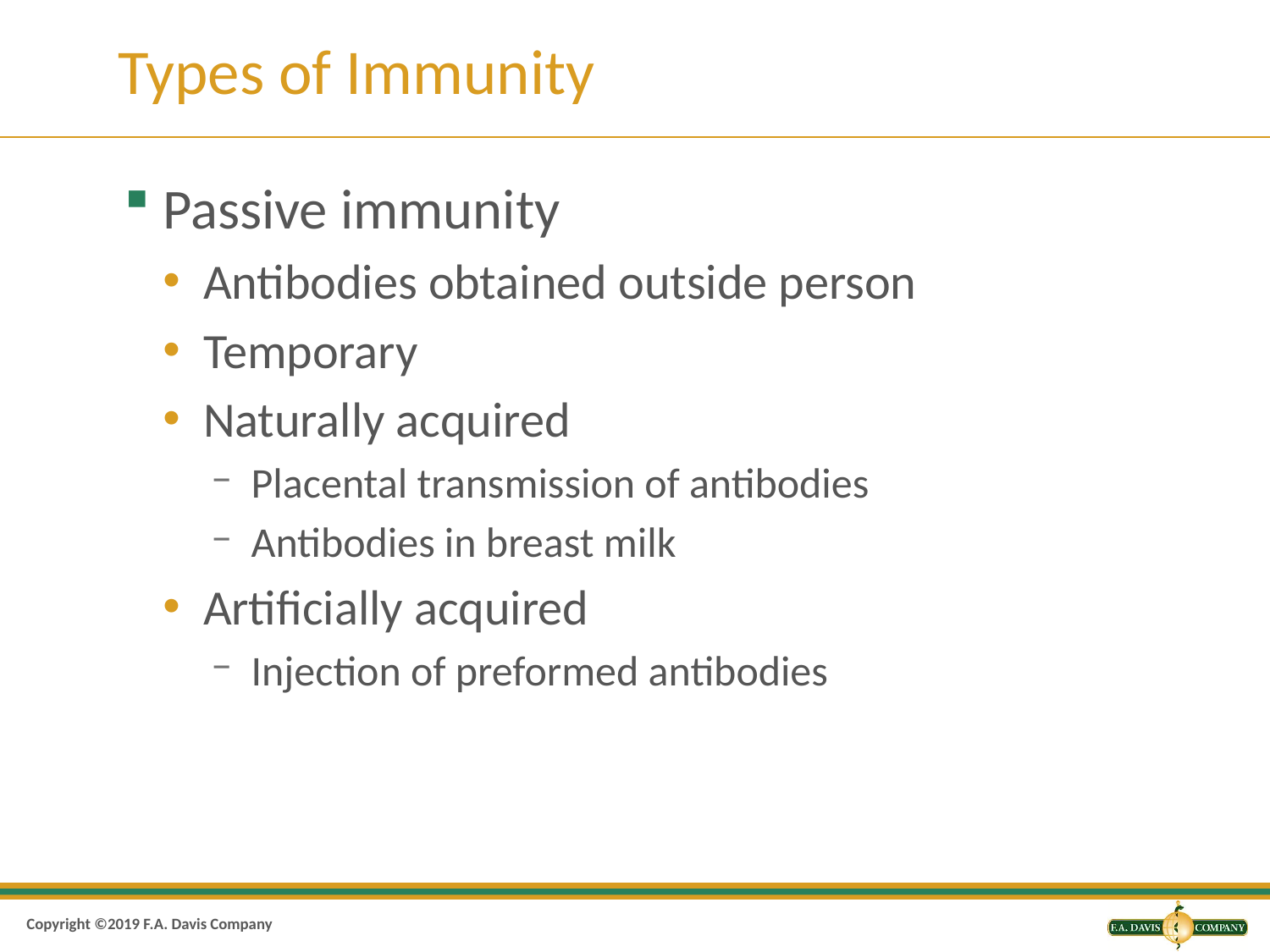

# Types of Immunity
Passive immunity
Antibodies obtained outside person
Temporary
Naturally acquired
Placental transmission of antibodies
Antibodies in breast milk
Artificially acquired
Injection of preformed antibodies